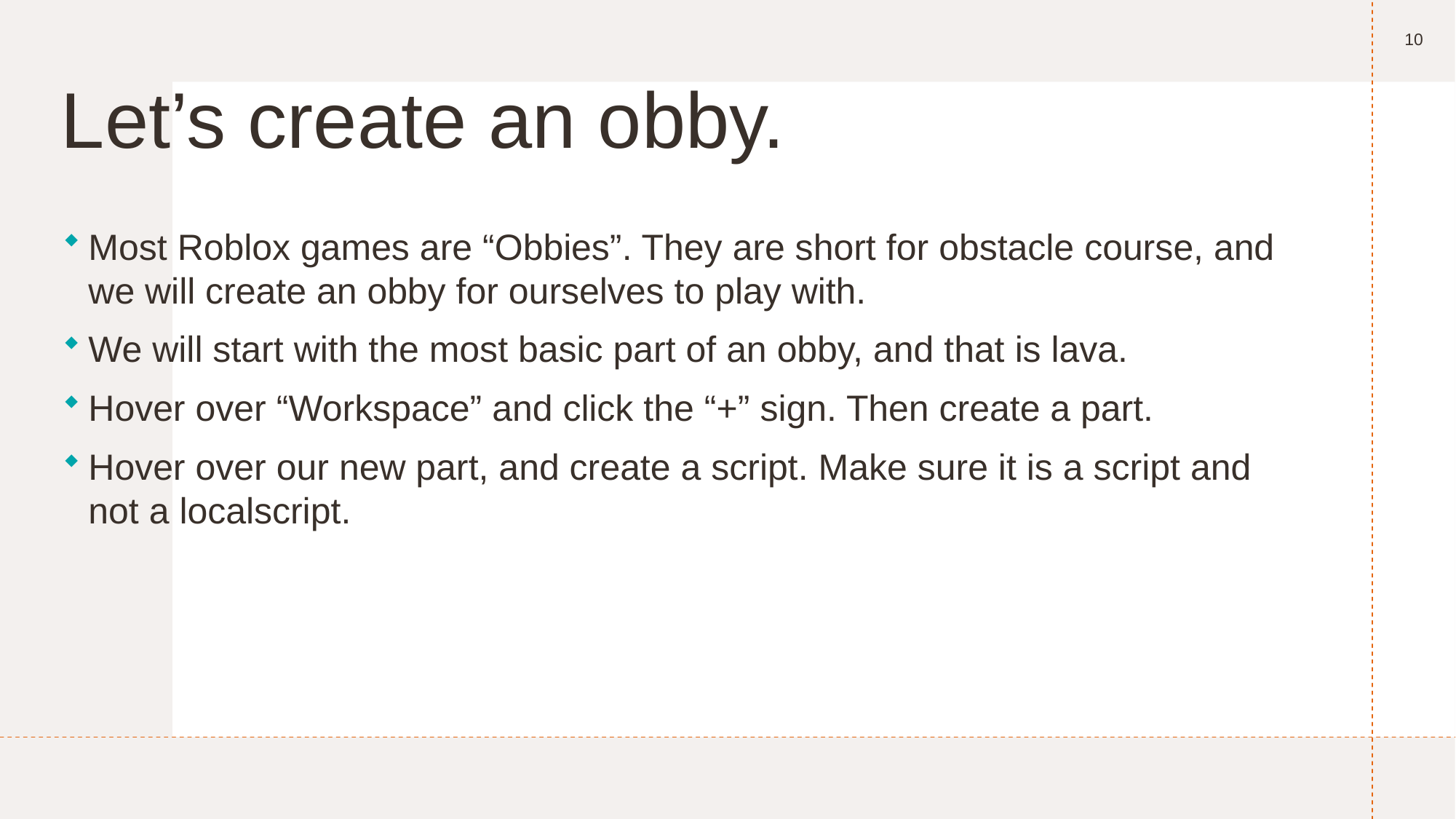

10
# Let’s create an obby.
Most Roblox games are “Obbies”. They are short for obstacle course, and we will create an obby for ourselves to play with.
We will start with the most basic part of an obby, and that is lava.
Hover over “Workspace” and click the “+” sign. Then create a part.
Hover over our new part, and create a script. Make sure it is a script and not a localscript.